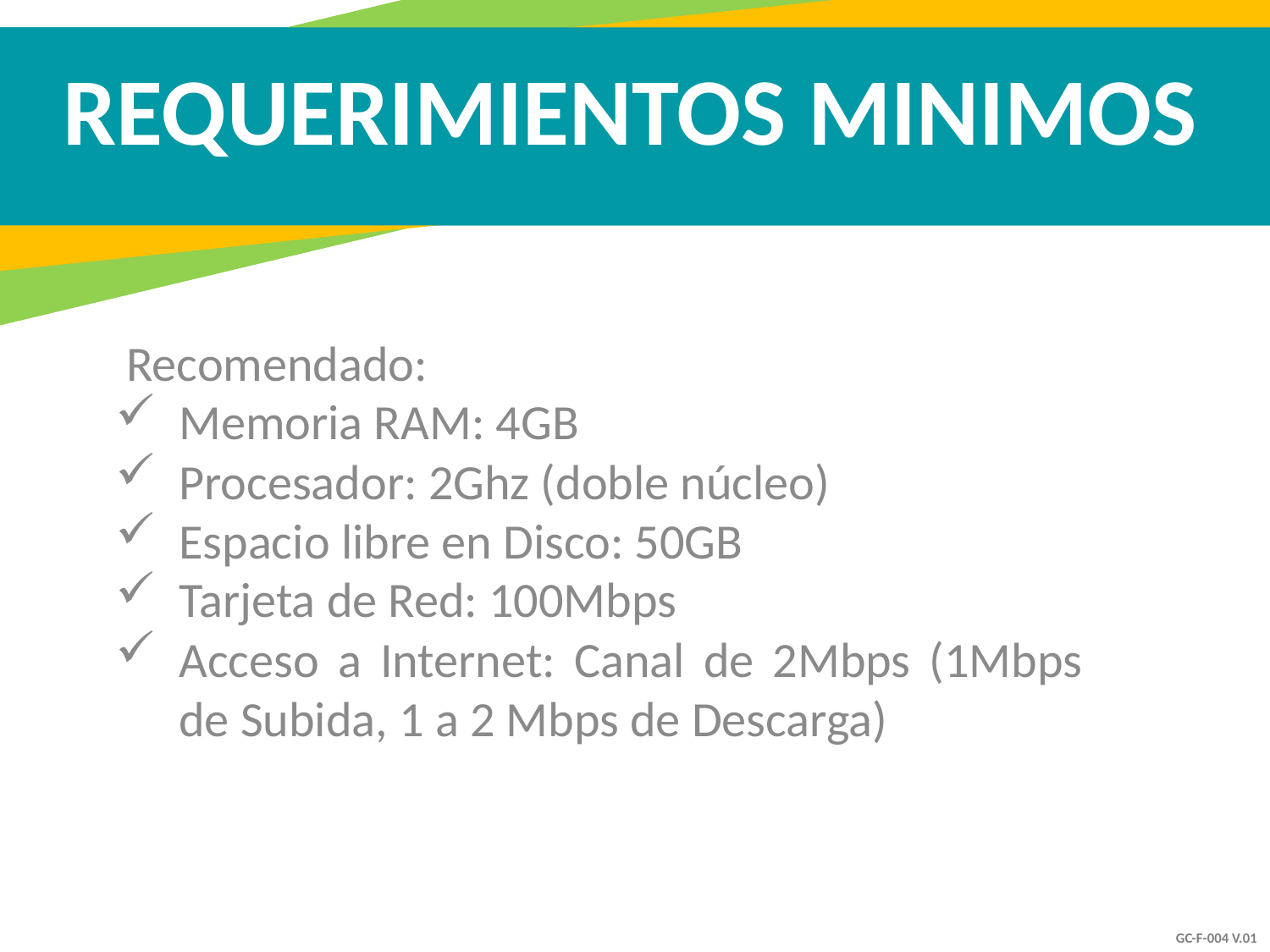

REQUERIMIENTOS MINIMOS

 Recomendado:
Memoria RAM: 4GB
Procesador: 2Ghz (doble núcleo)
Espacio libre en Disco: 50GB
Tarjeta de Red: 100Mbps
Acceso a Internet: Canal de 2Mbps (1Mbps de Subida, 1 a 2 Mbps de Descarga)